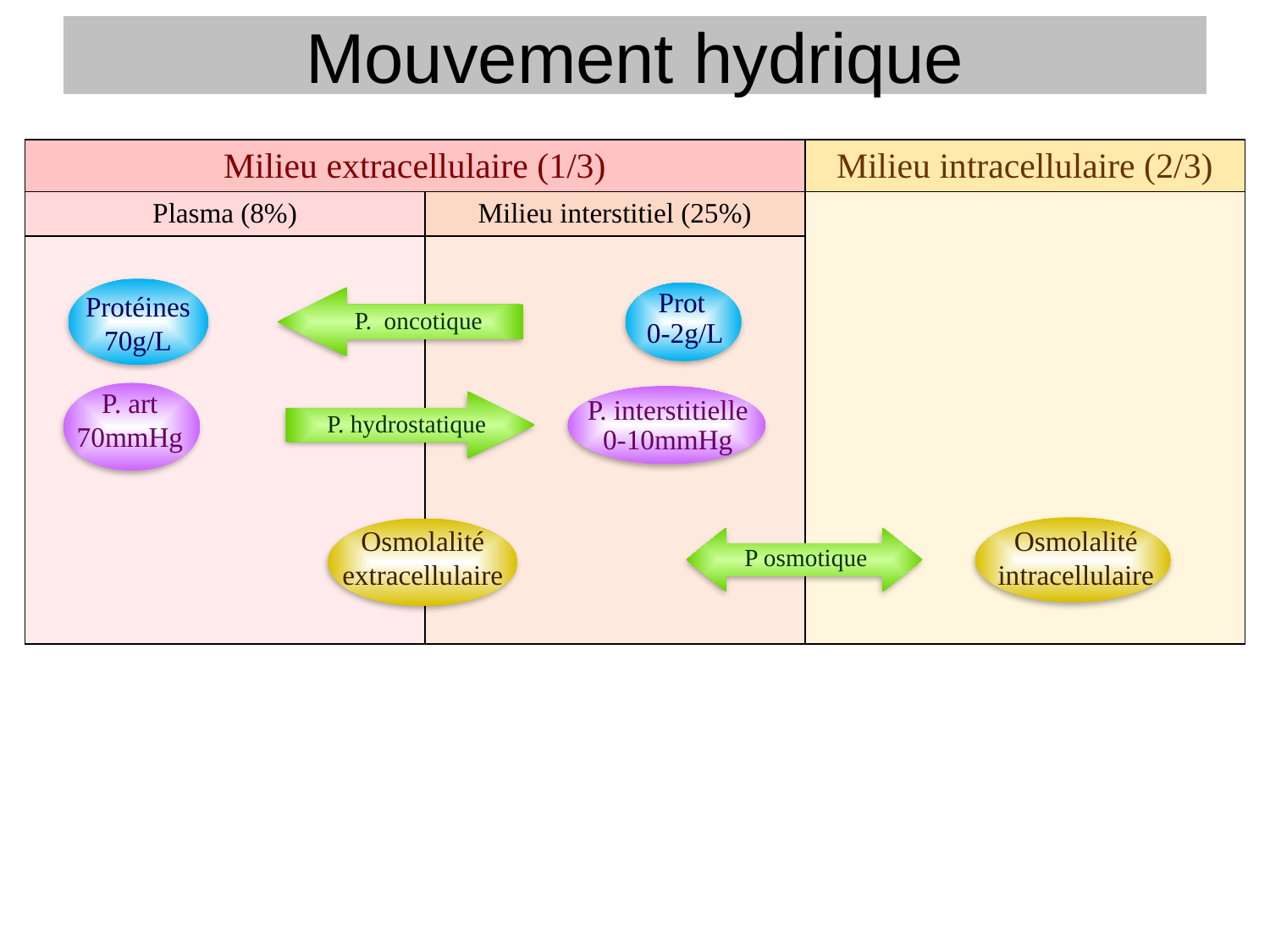

Mouvement hydrique
| Milieu extracellulaire (1/3) |  | Milieu intracellulaire (2/3) |
| --- | --- | --- |
| Plasma (8%) | Milieu interstitiel (25%) |  |
|  |  |  |

Protéines 70g/L
Prot
0-2g/L

P.  oncotique
P. art 70mmHg

P. interstitielle 0-10mmHg

P. hydrostatique
Osmolalité extracellulaire
Osmolalité intracellulaire

P osmotique